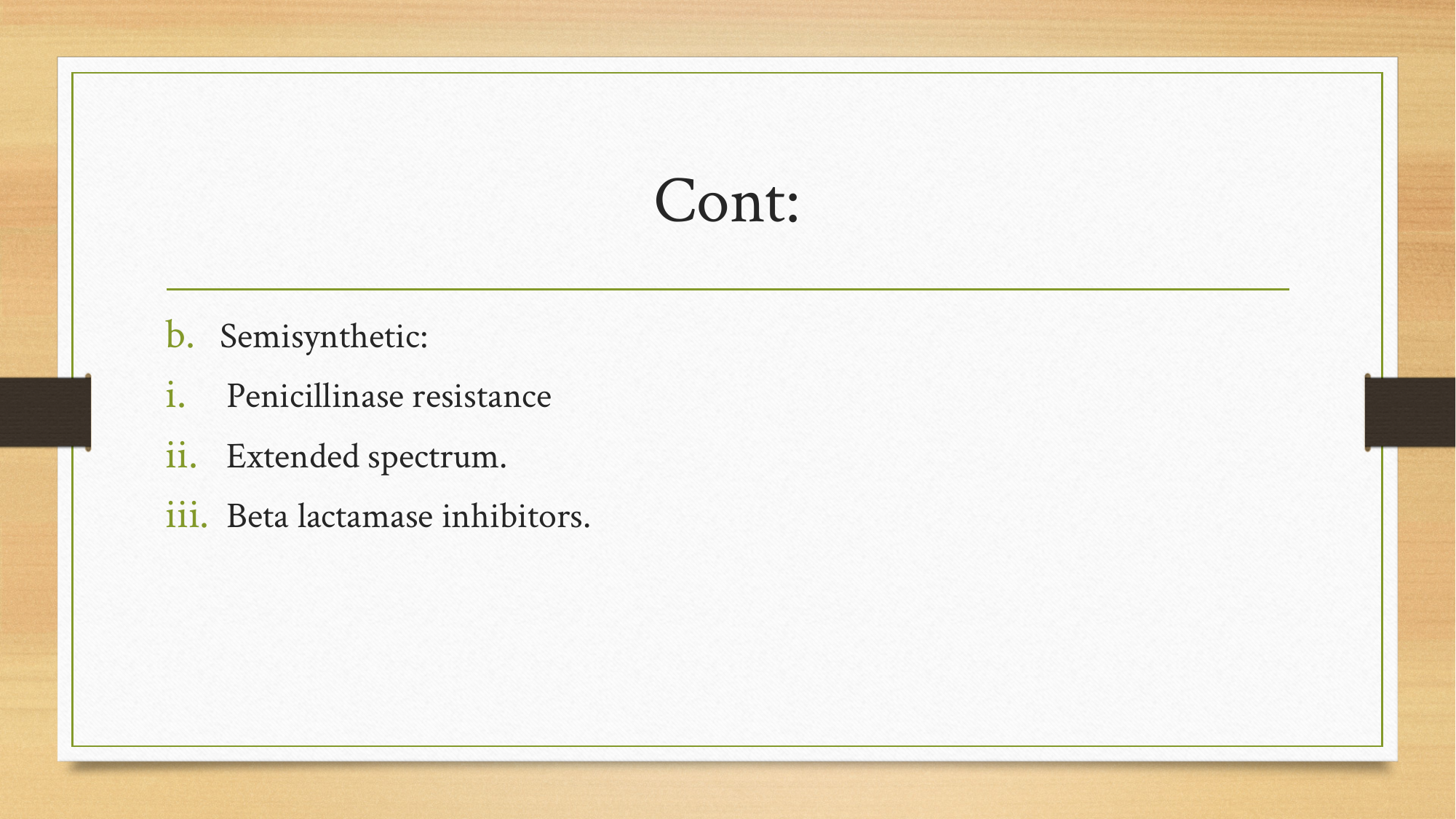

# Cont:
Semisynthetic:
Penicillinase resistance
Extended spectrum.
Beta lactamase inhibitors.